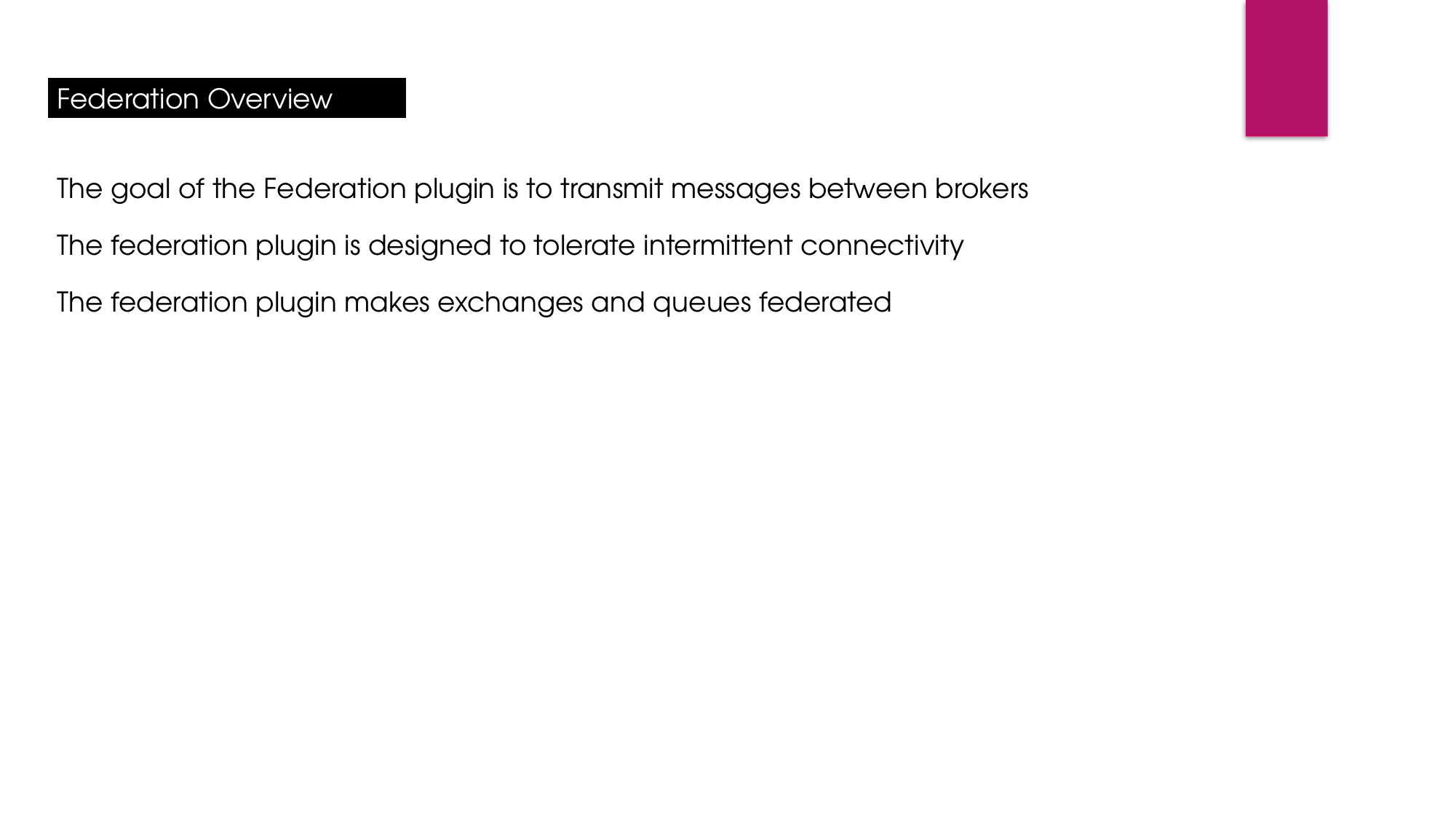

Federation Overview
The goal of the Federation plugin is to transmit messages between brokers
The federation plugin is designed to tolerate intermittent connectivity
The federation plugin makes exchanges and queues federated